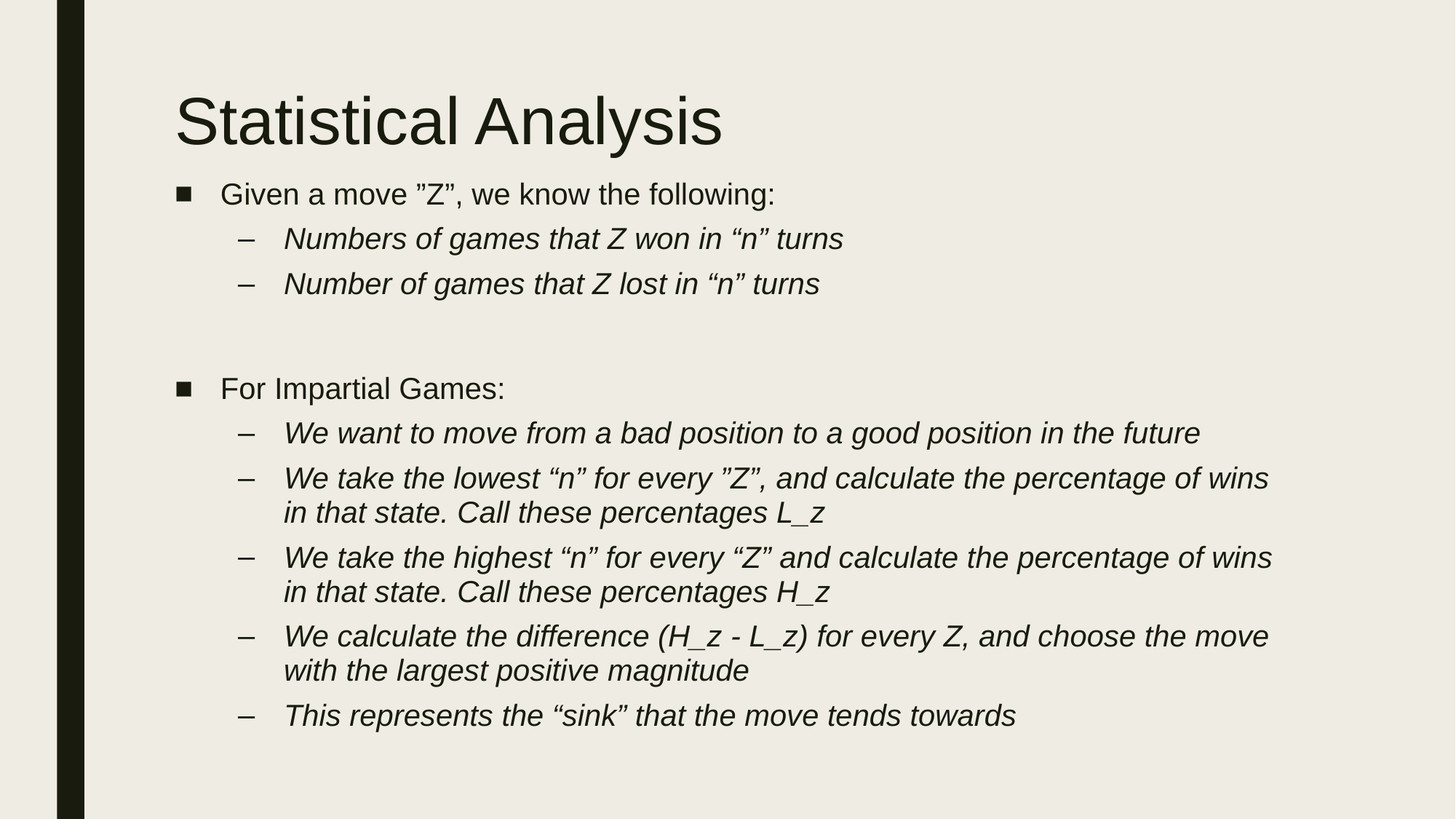

# Statistical Analysis
Given a move ”Z”, we know the following:
Numbers of games that Z won in “n” turns
Number of games that Z lost in “n” turns

For Impartial Games:
We want to move from a bad position to a good position in the future
We take the lowest “n” for every ”Z”, and calculate the percentage of wins in that state. Call these percentages L_z
We take the highest “n” for every “Z” and calculate the percentage of wins in that state. Call these percentages H_z
We calculate the difference (H_z - L_z) for every Z, and choose the move with the largest positive magnitude
This represents the “sink” that the move tends towards